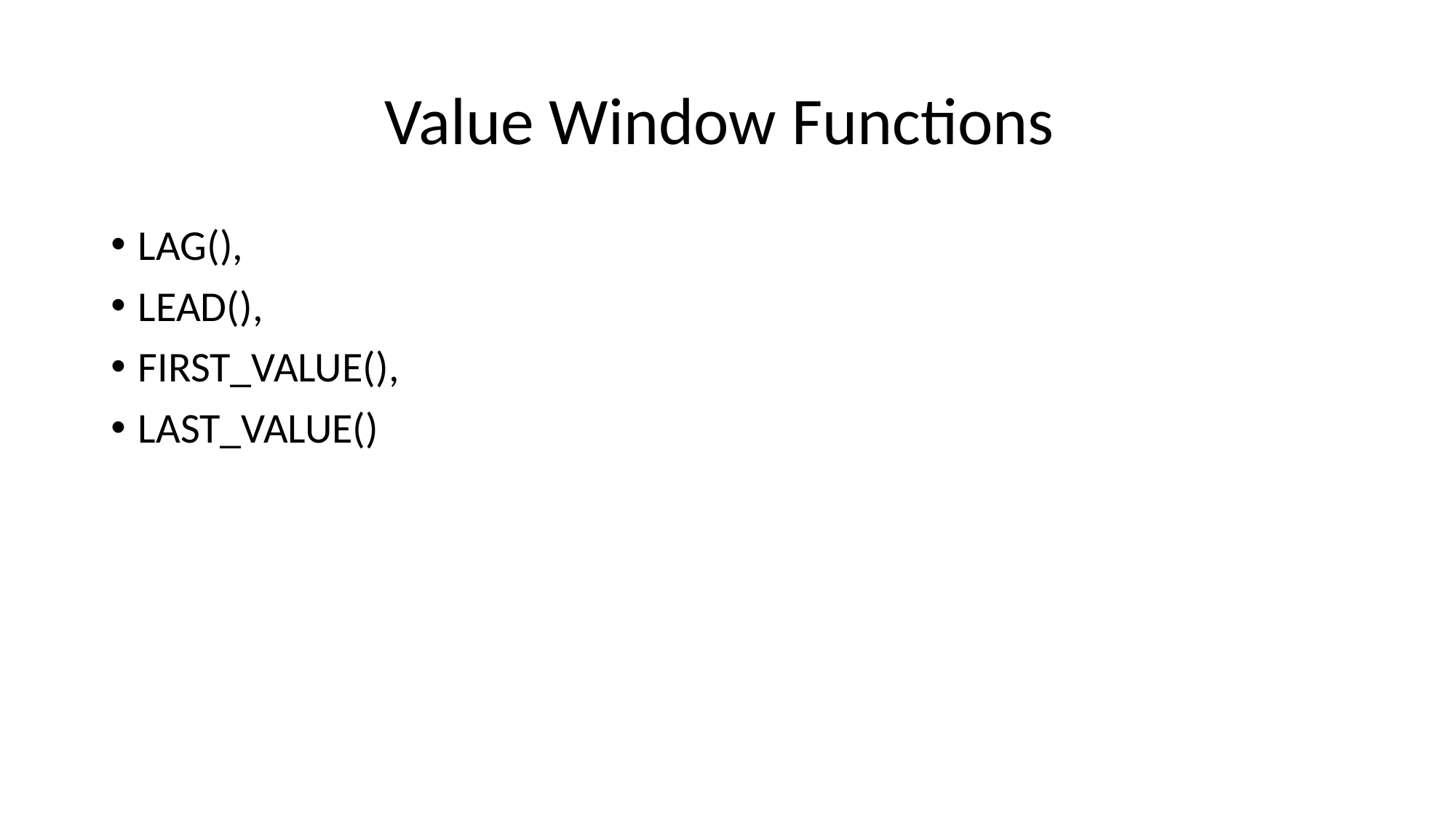

# Value Window Functions
LAG(),
LEAD(),
FIRST_VALUE(),
LAST_VALUE()